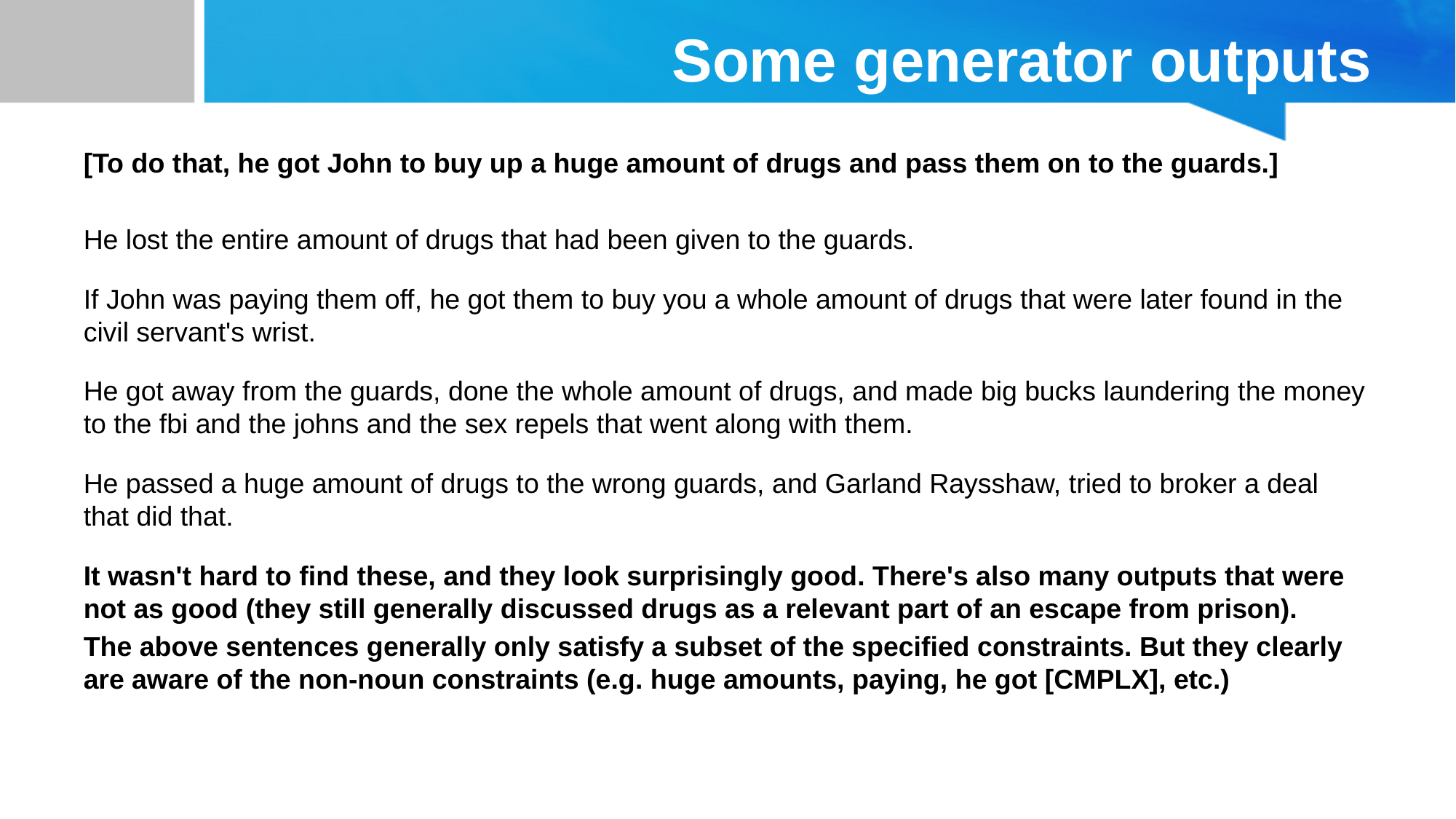

# Some generator outputs
[To do that, he got John to buy up a huge amount of drugs and pass them on to the guards.]

He lost the entire amount of drugs that had been given to the guards.

If John was paying them off, he got them to buy you a whole amount of drugs that were later found in the civil servant's wrist.

He got away from the guards, done the whole amount of drugs, and made big bucks laundering the money to the fbi and the johns and the sex repels that went along with them.

He passed a huge amount of drugs to the wrong guards, and Garland Raysshaw, tried to broker a deal that did that.

It wasn't hard to find these, and they look surprisingly good. There's also many outputs that were not as good (they still generally discussed drugs as a relevant part of an escape from prison).
The above sentences generally only satisfy a subset of the specified constraints. But they clearly are aware of the non-noun constraints (e.g. huge amounts, paying, he got [CMPLX], etc.)